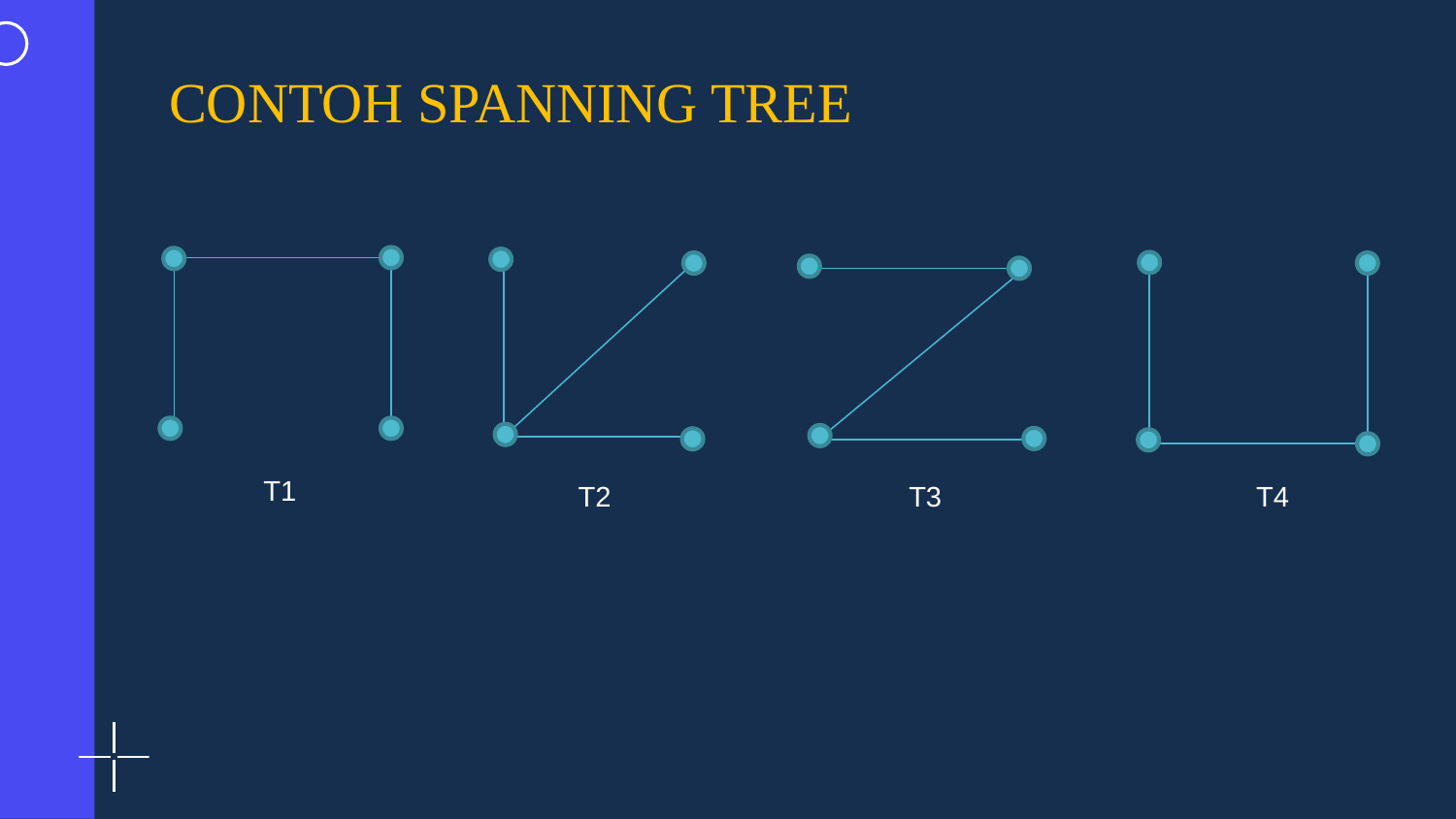

# CONTOH SPANNING TREE

T1
T2
T3
T4